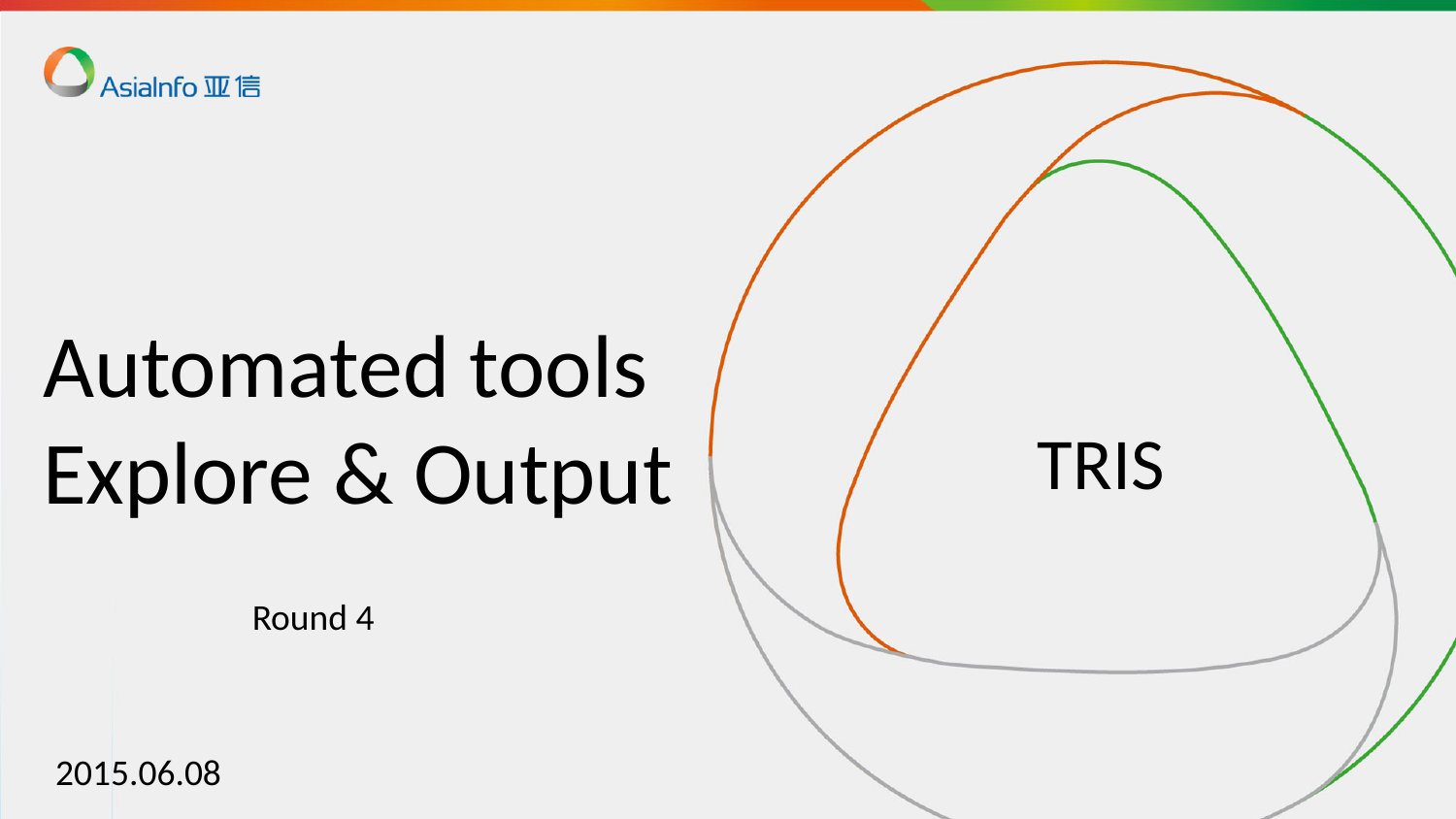

Automated tools
Explore & Output
TRIS

Round 4
2015.06.08